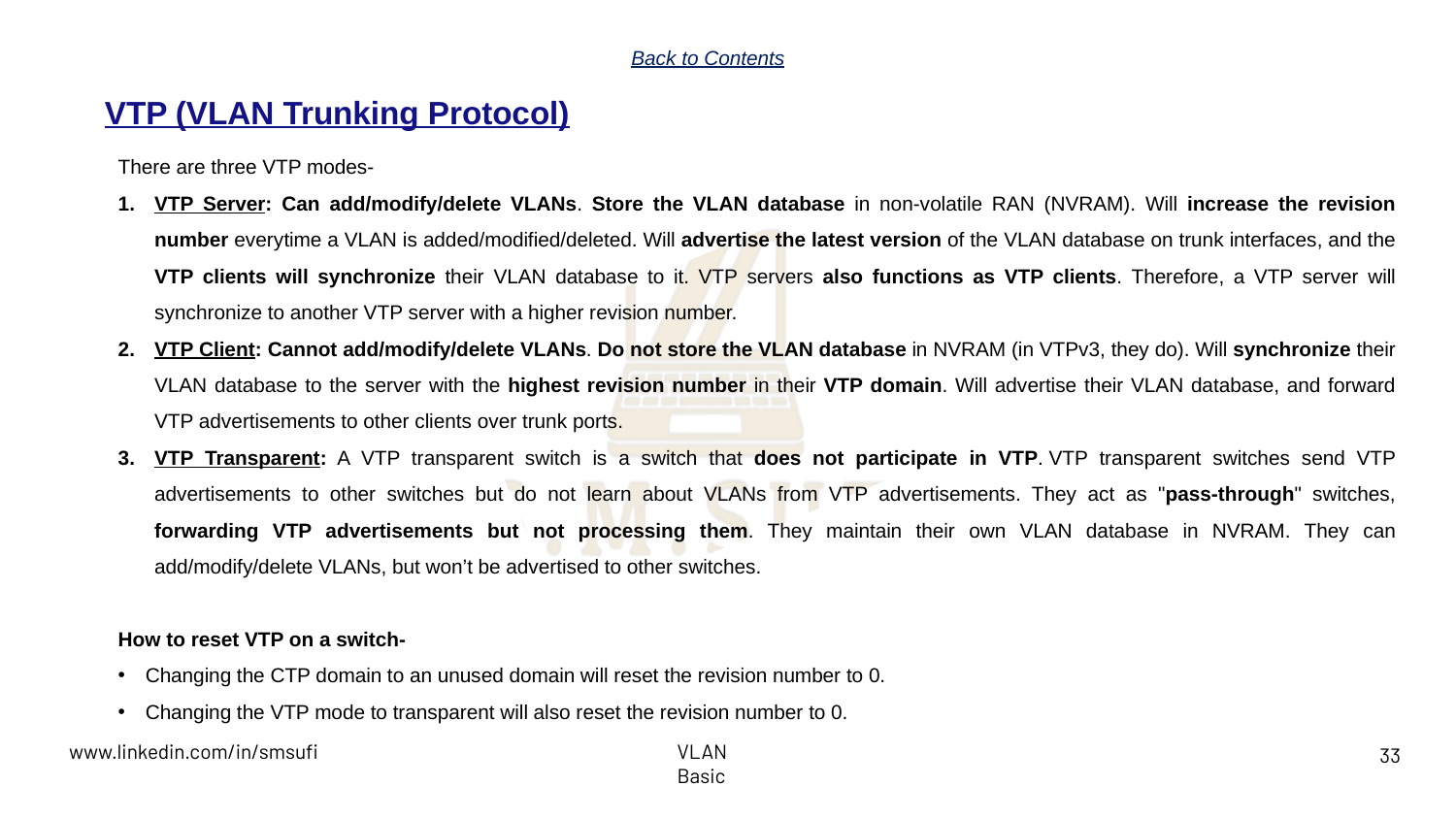

Back to Contents
VTP (VLAN Trunking Protocol)
There are three VTP modes-
VTP Server: Can add/modify/delete VLANs. Store the VLAN database in non-volatile RAN (NVRAM). Will increase the revision number everytime a VLAN is added/modified/deleted. Will advertise the latest version of the VLAN database on trunk interfaces, and the VTP clients will synchronize their VLAN database to it. VTP servers also functions as VTP clients. Therefore, a VTP server will synchronize to another VTP server with a higher revision number.
VTP Client: Cannot add/modify/delete VLANs. Do not store the VLAN database in NVRAM (in VTPv3, they do). Will synchronize their VLAN database to the server with the highest revision number in their VTP domain. Will advertise their VLAN database, and forward VTP advertisements to other clients over trunk ports.
VTP Transparent: A VTP transparent switch is a switch that does not participate in VTP. VTP transparent switches send VTP advertisements to other switches but do not learn about VLANs from VTP advertisements. They act as "pass-through" switches, forwarding VTP advertisements but not processing them. They maintain their own VLAN database in NVRAM. They can add/modify/delete VLANs, but won’t be advertised to other switches.

How to reset VTP on a switch-
Changing the CTP domain to an unused domain will reset the revision number to 0.
Changing the VTP mode to transparent will also reset the revision number to 0.
33